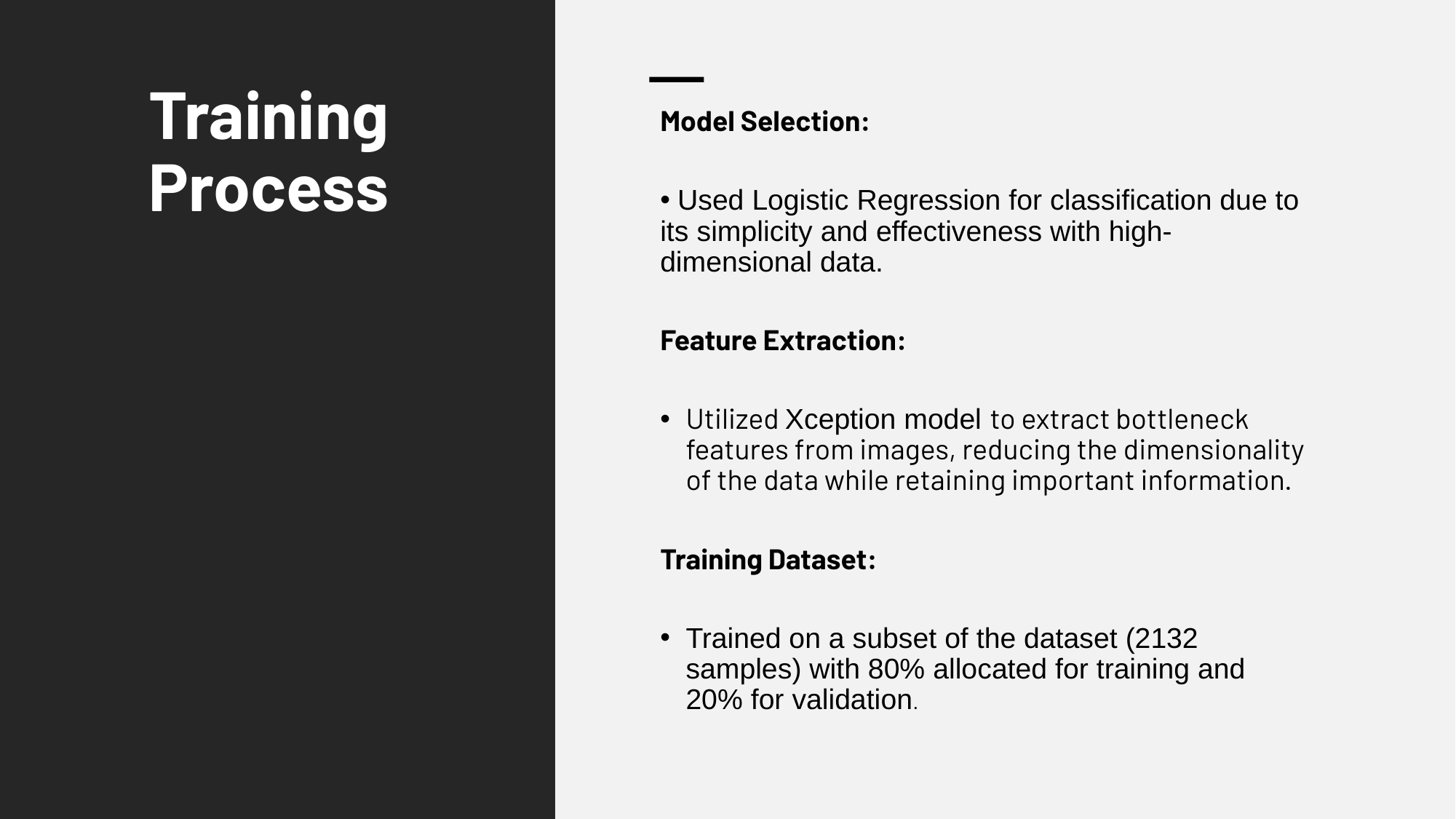

# Training Process

Model Selection:

 Used Logistic Regression for classification due to its simplicity and effectiveness with high-dimensional data.

Feature Extraction:

Utilized Xception model to extract bottleneck features from images, reducing the dimensionality of the data while retaining important information.

Training Dataset:

Trained on a subset of the dataset (2132 samples) with 80% allocated for training and 20% for validation.